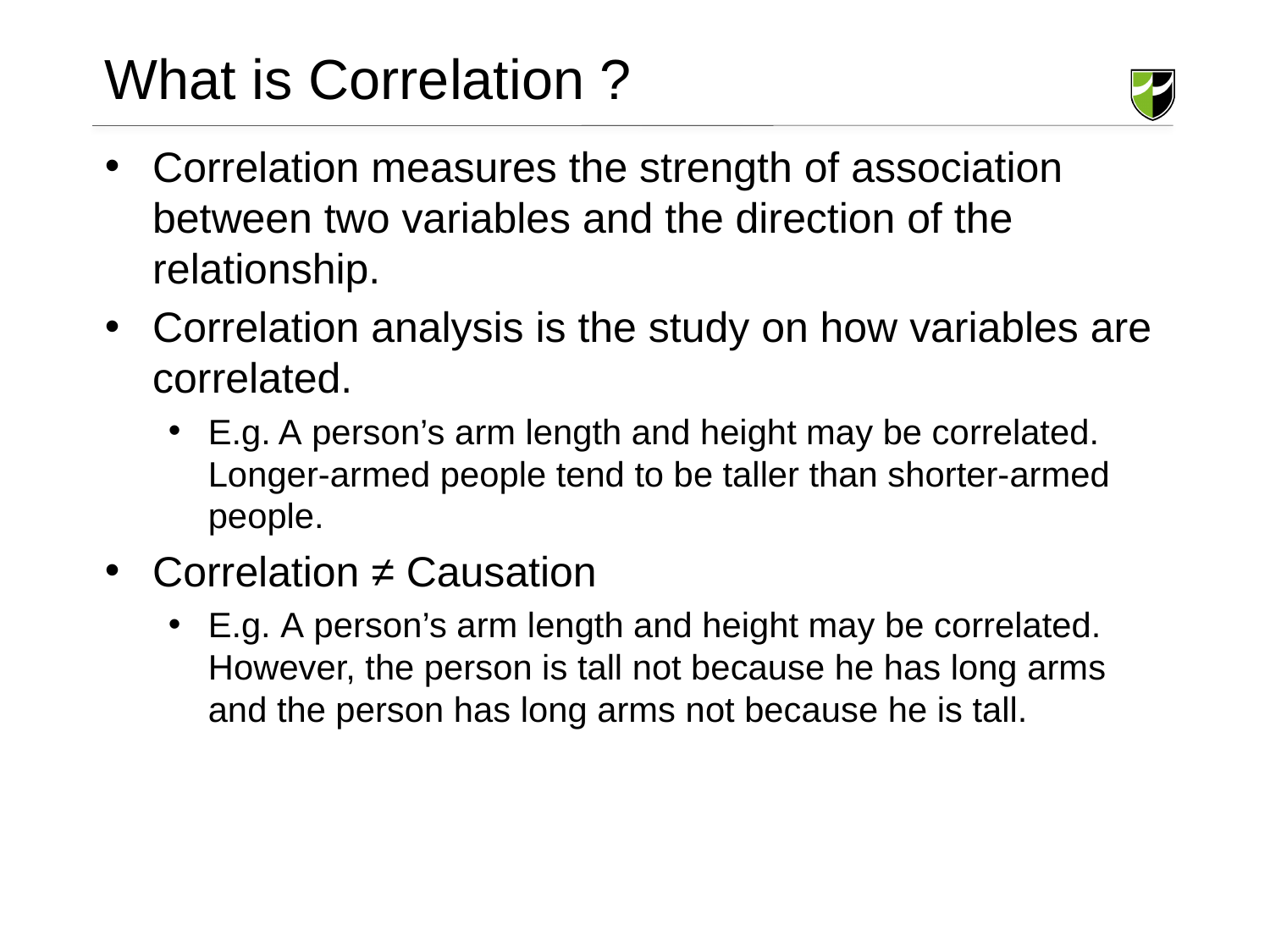

# What is Correlation ?
Correlation measures the strength of association between two variables and the direction of the relationship.
Correlation analysis is the study on how variables are correlated.
E.g. A person’s arm length and height may be correlated. Longer-armed people tend to be taller than shorter-armed people.
Correlation ≠ Causation
E.g. A person’s arm length and height may be correlated. However, the person is tall not because he has long arms and the person has long arms not because he is tall.